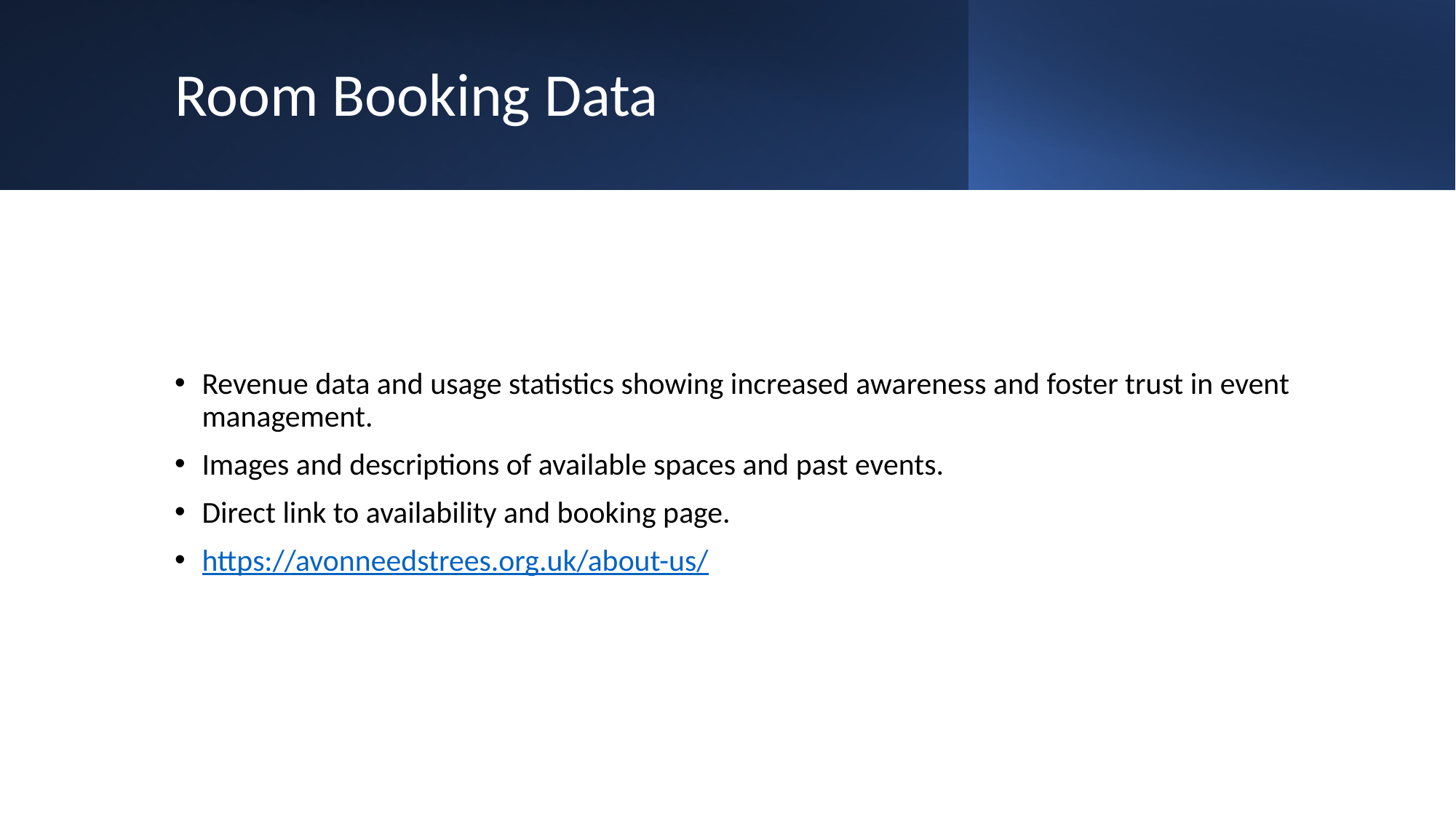

# Room Booking Data
Revenue data and usage statistics showing increased awareness and foster trust in event management.
Images and descriptions of available spaces and past events.
Direct link to availability and booking page.
https://avonneedstrees.org.uk/about-us/